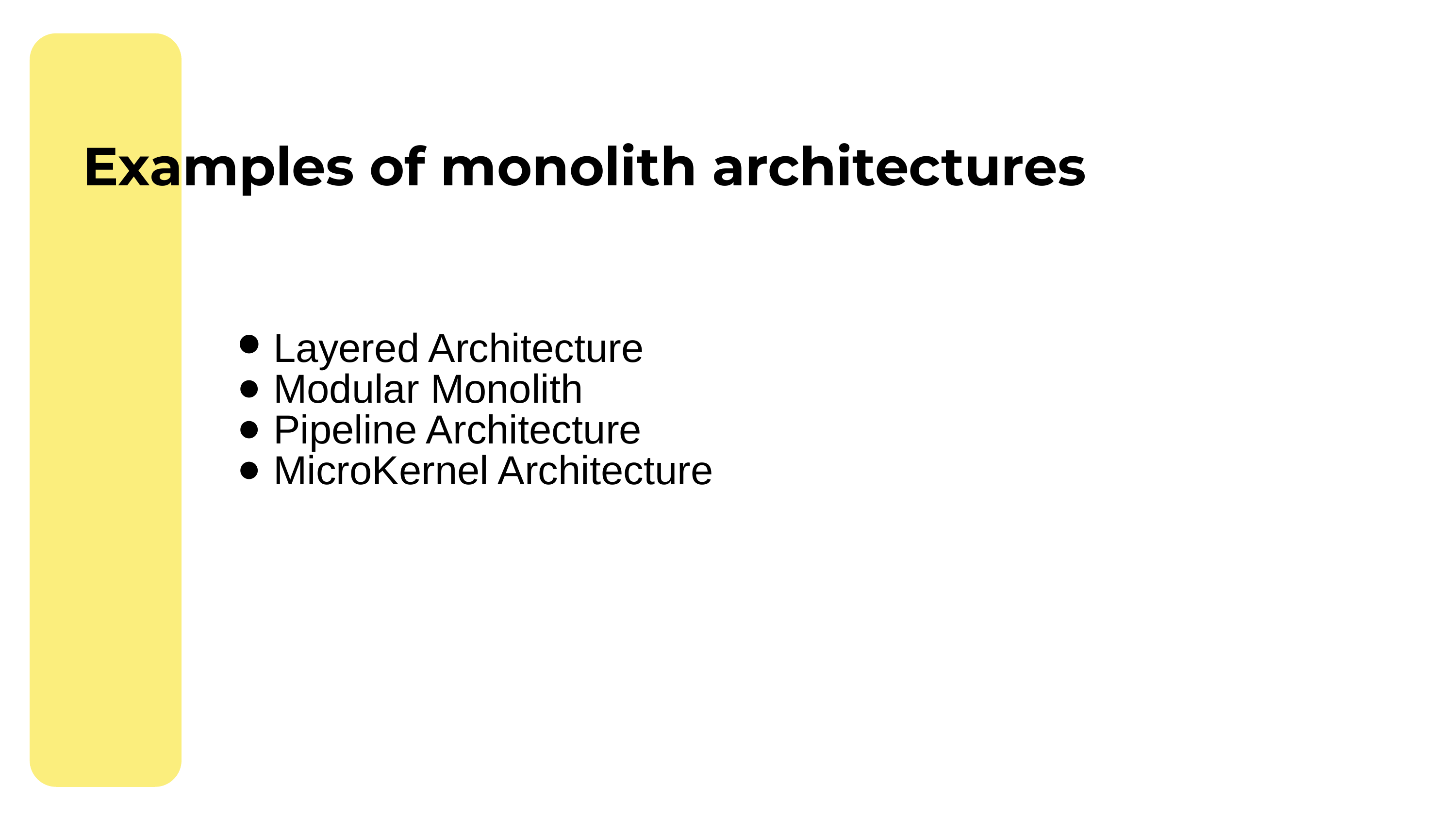

Examples of monolith architectures
Layered Architecture
Modular Monolith
Pipeline Architecture
MicroKernel Architecture